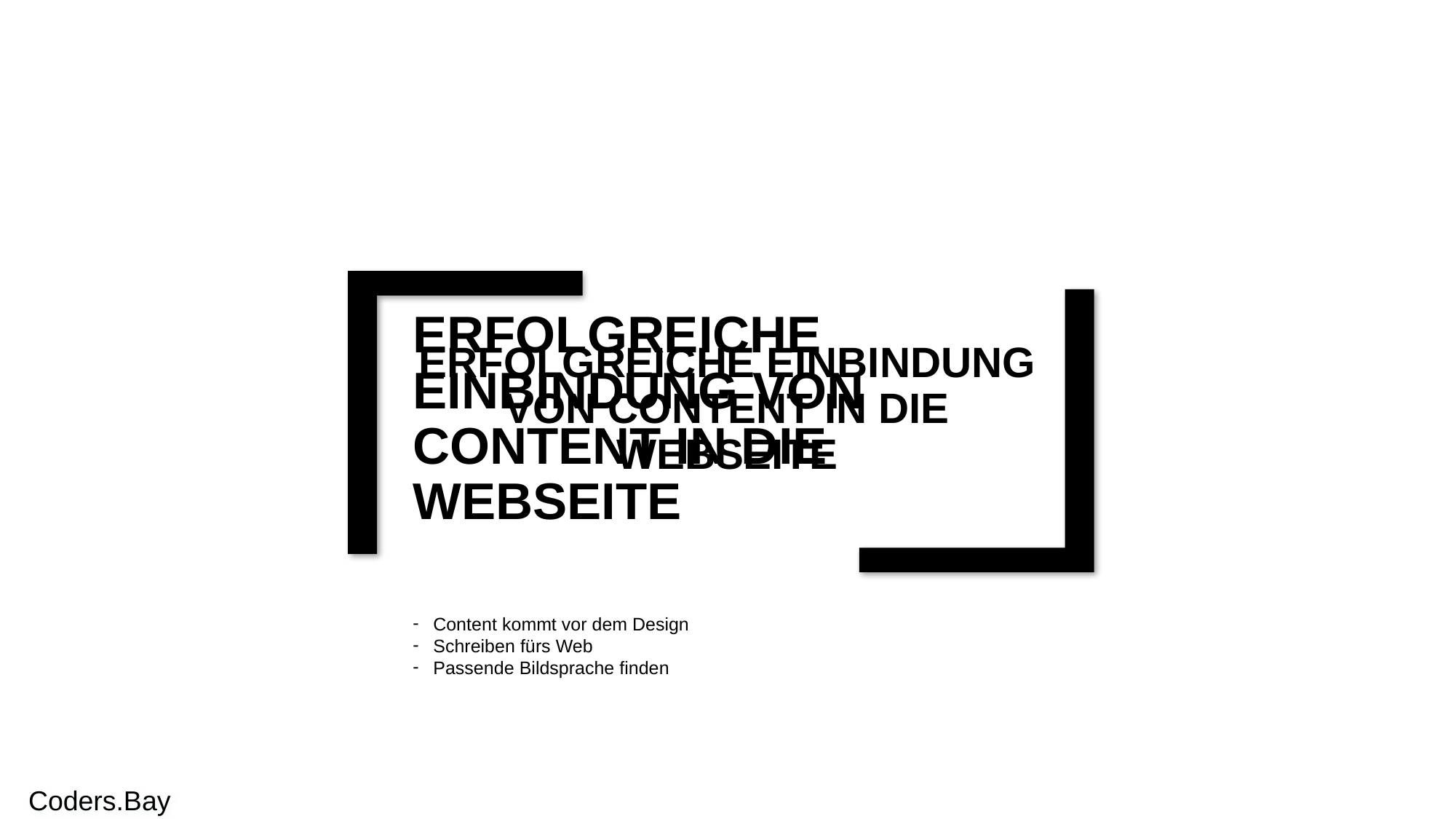

Erfolgreiche Einbindung von Content in die Webseite
Erfolgreiche Einbindung von Content in die Webseite
Content kommt vor dem Design
Schreiben fürs Web
Passende Bildsprache finden